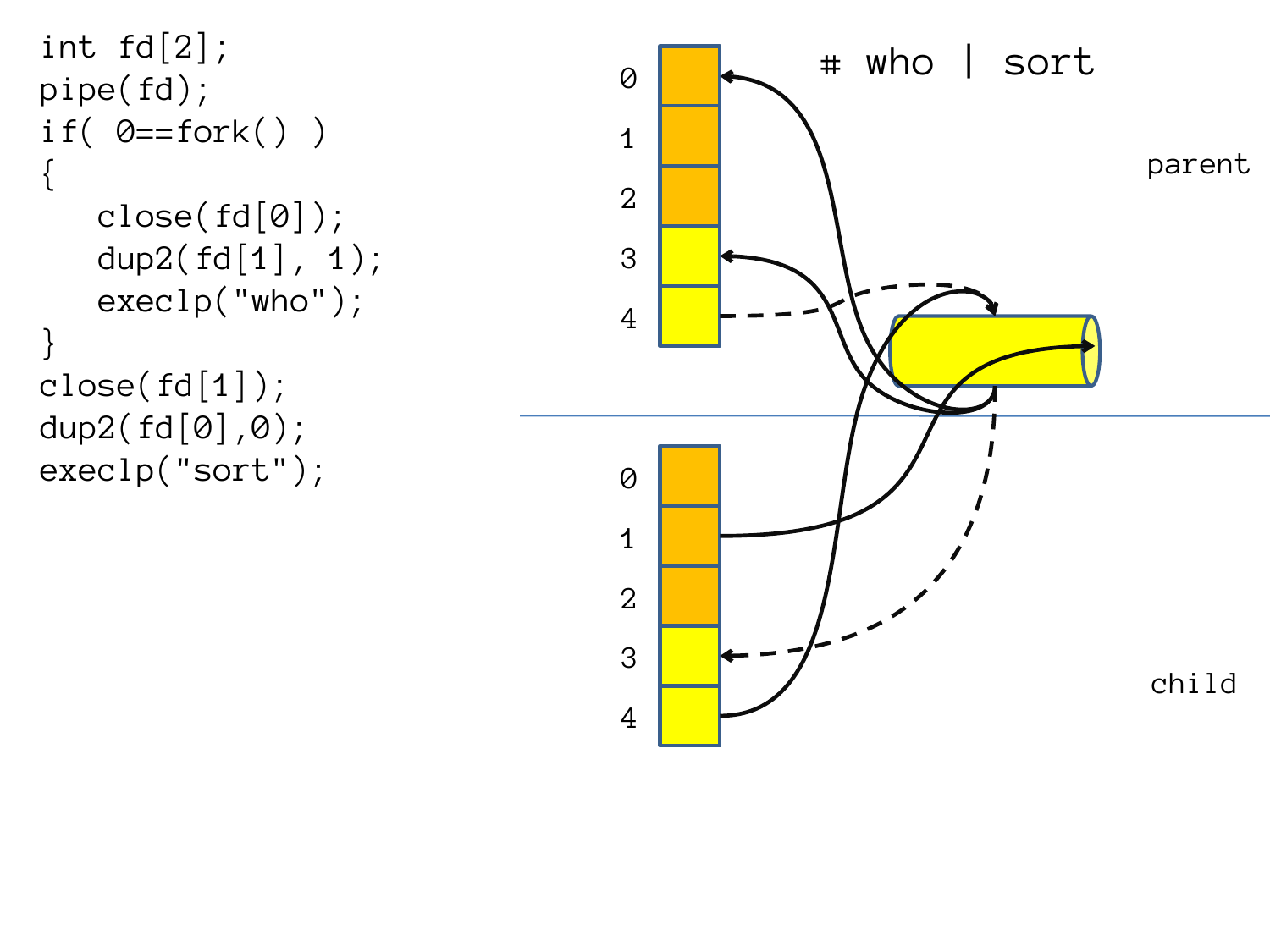

int fd[2];
pipe(fd);
if( 0==fork() )
{
   close(fd[0]);
   dup2(fd[1], 1);
   execlp("who");
}
close(fd[1]);
dup2(fd[0],0);
execlp("sort");
# who | sort
0

1

parent
2

3

4

0

1

2

3

child
4